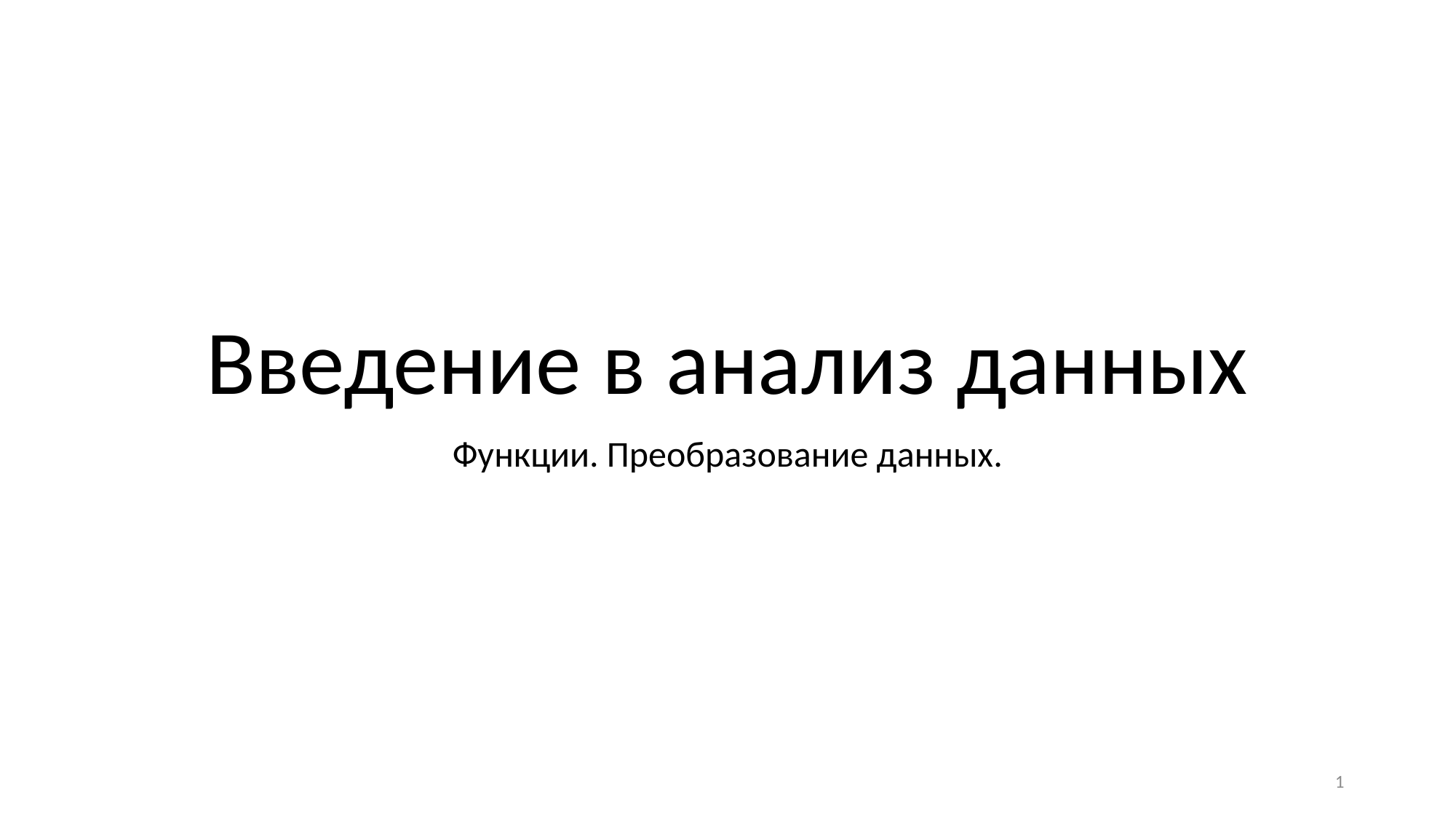

# Введение в анализ данных
Функции. Преобразование данных.
1